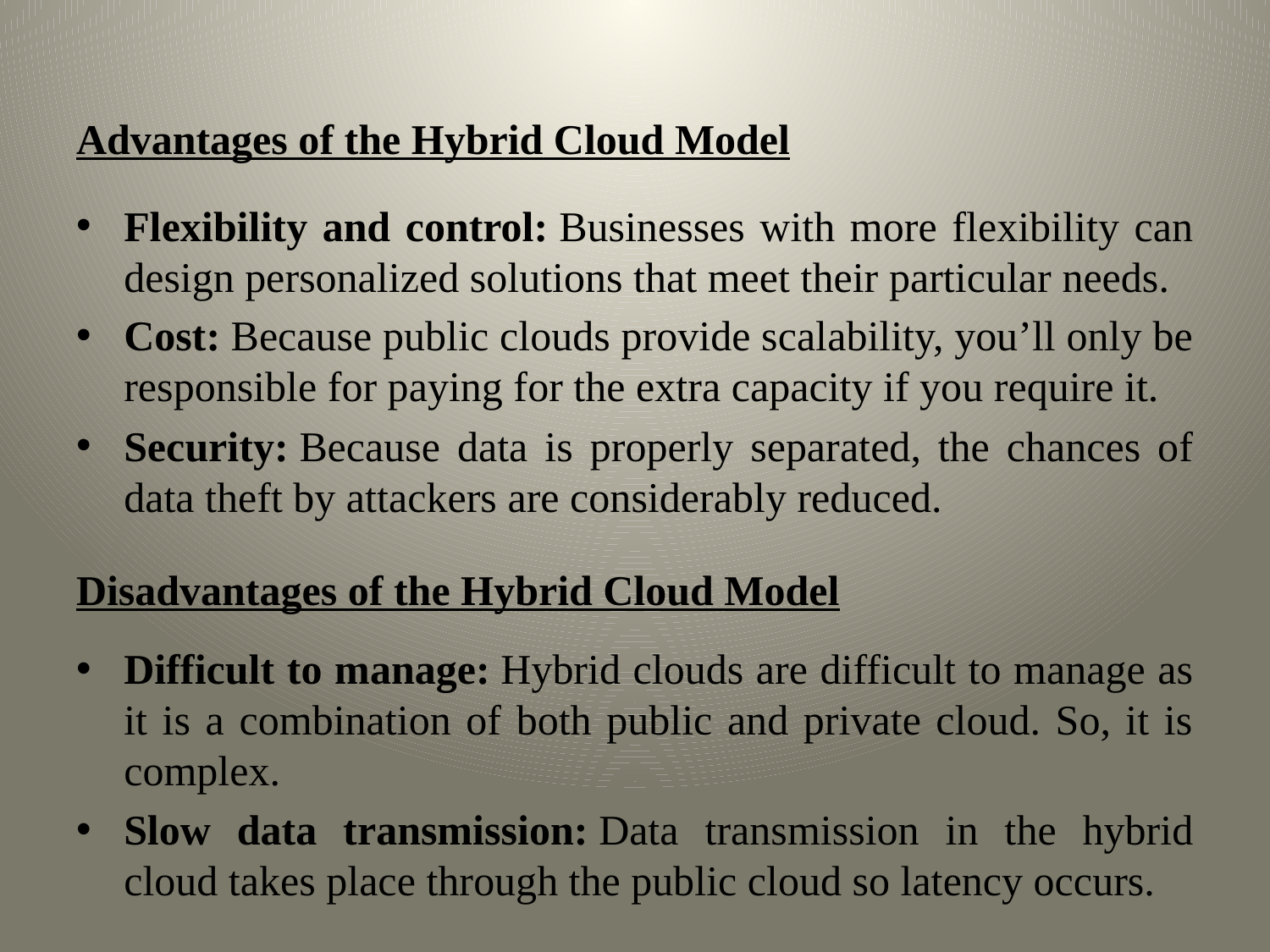

Advantages of the Hybrid Cloud Model

Flexibility and control: Businesses with more flexibility can design personalized solutions that meet their particular needs.
Cost: Because public clouds provide scalability, you’ll only be responsible for paying for the extra capacity if you require it.
Security: Because data is properly separated, the chances of data theft by attackers are considerably reduced.

Disadvantages of the Hybrid Cloud Model

Difficult to manage: Hybrid clouds are difficult to manage as it is a combination of both public and private cloud. So, it is complex.
Slow data transmission: Data transmission in the hybrid cloud takes place through the public cloud so latency occurs.